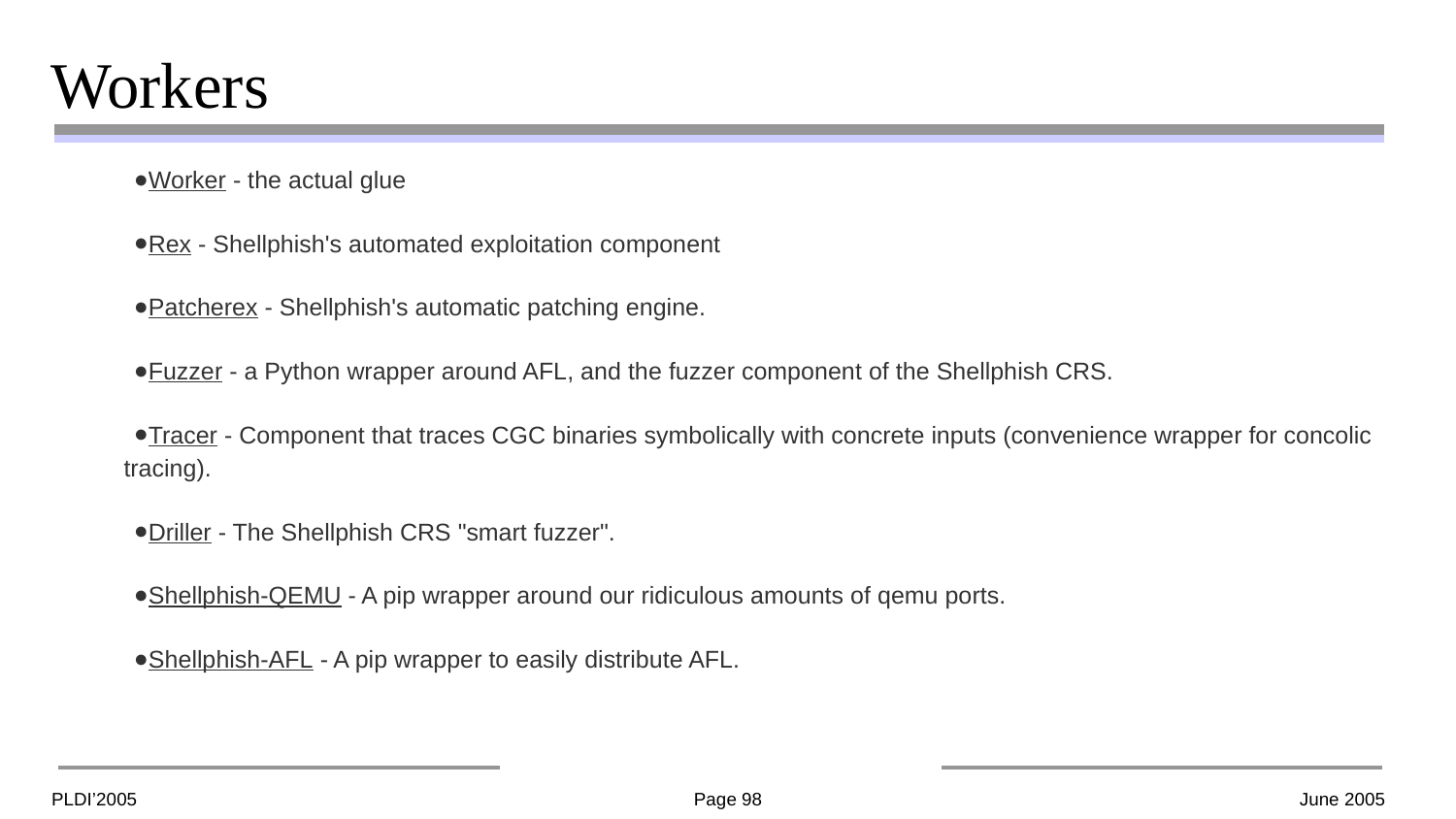

# Workers
Worker - the actual glue
Rex - Shellphish's automated exploitation component
Patcherex - Shellphish's automatic patching engine.
Fuzzer - a Python wrapper around AFL, and the fuzzer component of the Shellphish CRS.
Tracer - Component that traces CGC binaries symbolically with concrete inputs (convenience wrapper for concolic tracing).
Driller - The Shellphish CRS "smart fuzzer".
Shellphish-QEMU - A pip wrapper around our ridiculous amounts of qemu ports.
Shellphish-AFL - A pip wrapper to easily distribute AFL.